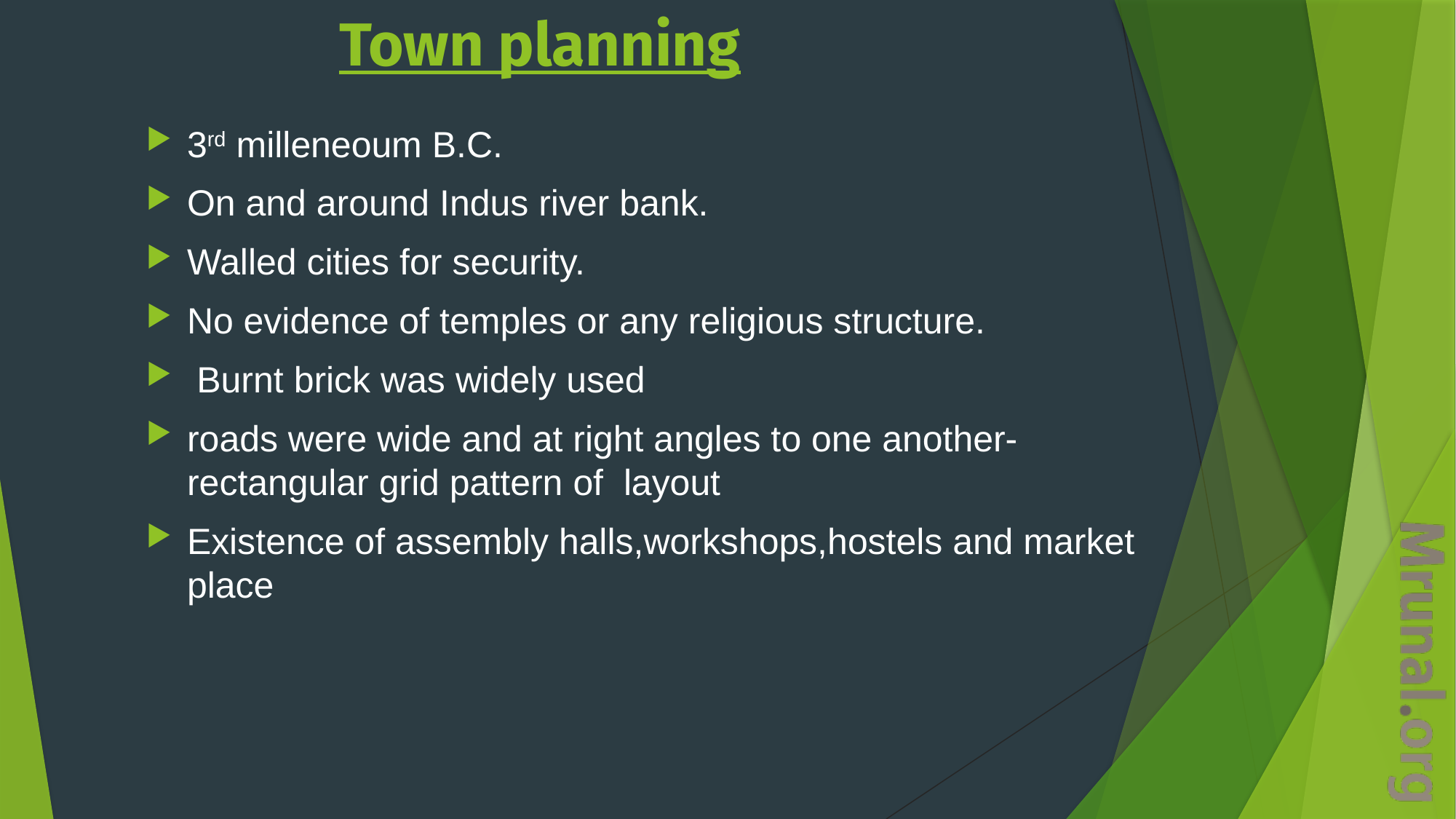

# Town planning
3rd milleneoum B.C.
On and around Indus river bank.
Walled cities for security.
No evidence of temples or any religious structure.
 Burnt brick was widely used
roads were wide and at right angles to one another-rectangular grid pattern of  layout
Existence of assembly halls,workshops,hostels and market place